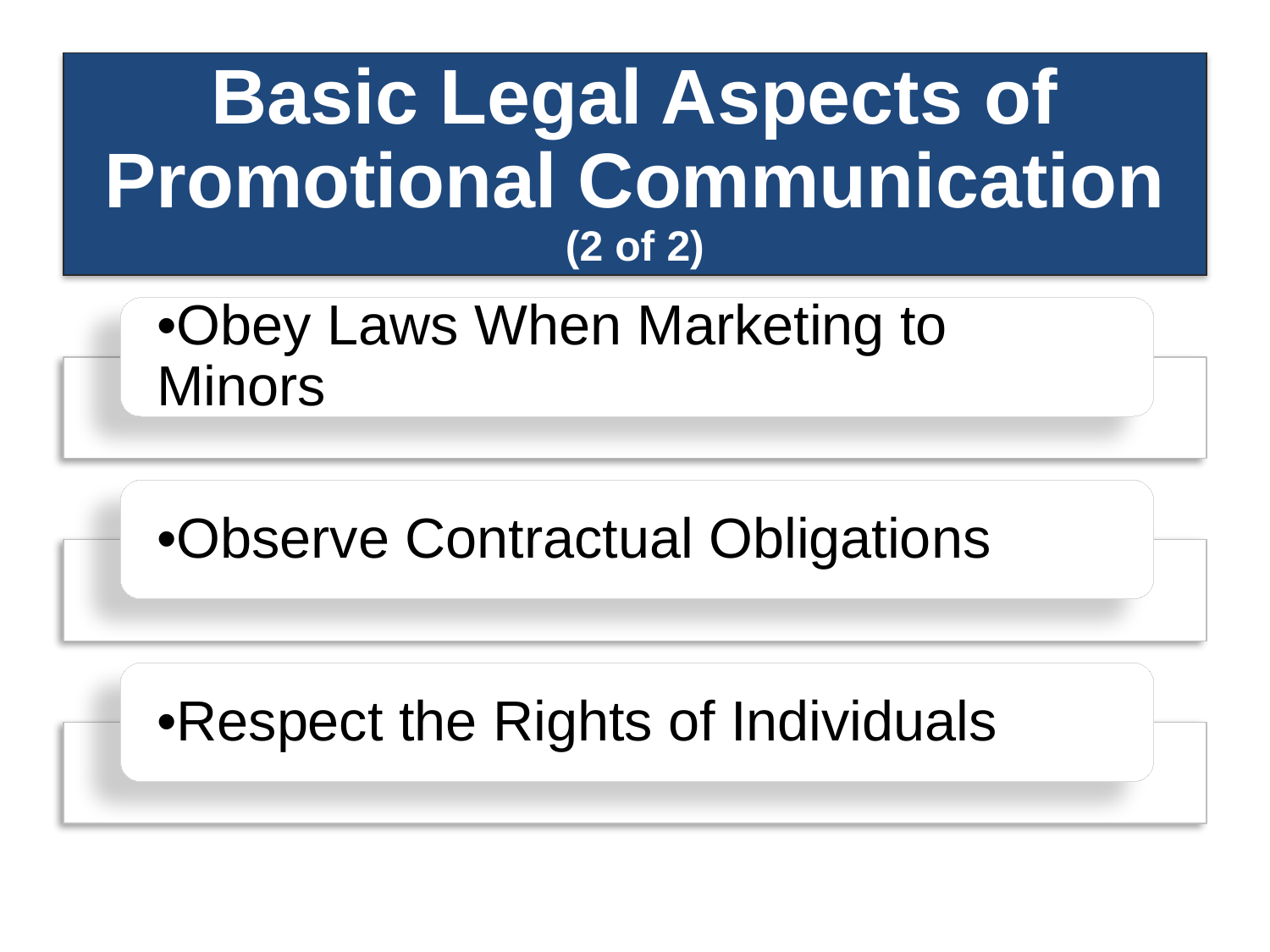

# Basic Legal Aspects of Promotional Communication (2 of 2)

•Obey Laws When Marketing to Minors

•Observe Contractual Obligations

•Respect the Rights of Individuals